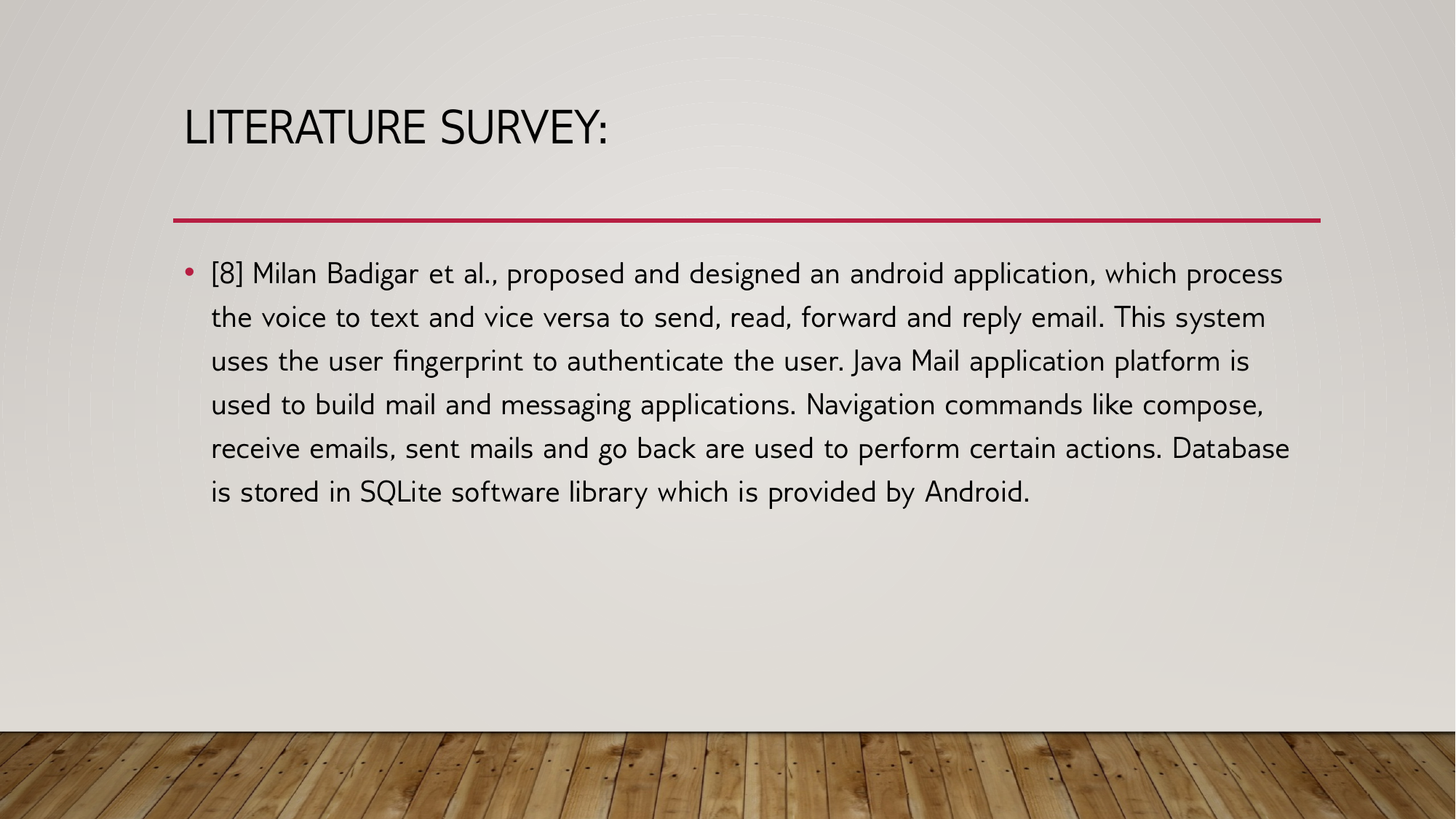

# LITERATURE SURVEY:
[8] Milan Badigar et al., proposed and designed an android application, which process the voice to text and vice versa to send, read, forward and reply email. This system uses the user fingerprint to authenticate the user. Java Mail application platform is used to build mail and messaging applications. Navigation commands like compose, receive emails, sent mails and go back are used to perform certain actions. Database is stored in SQLite software library which is provided by Android.